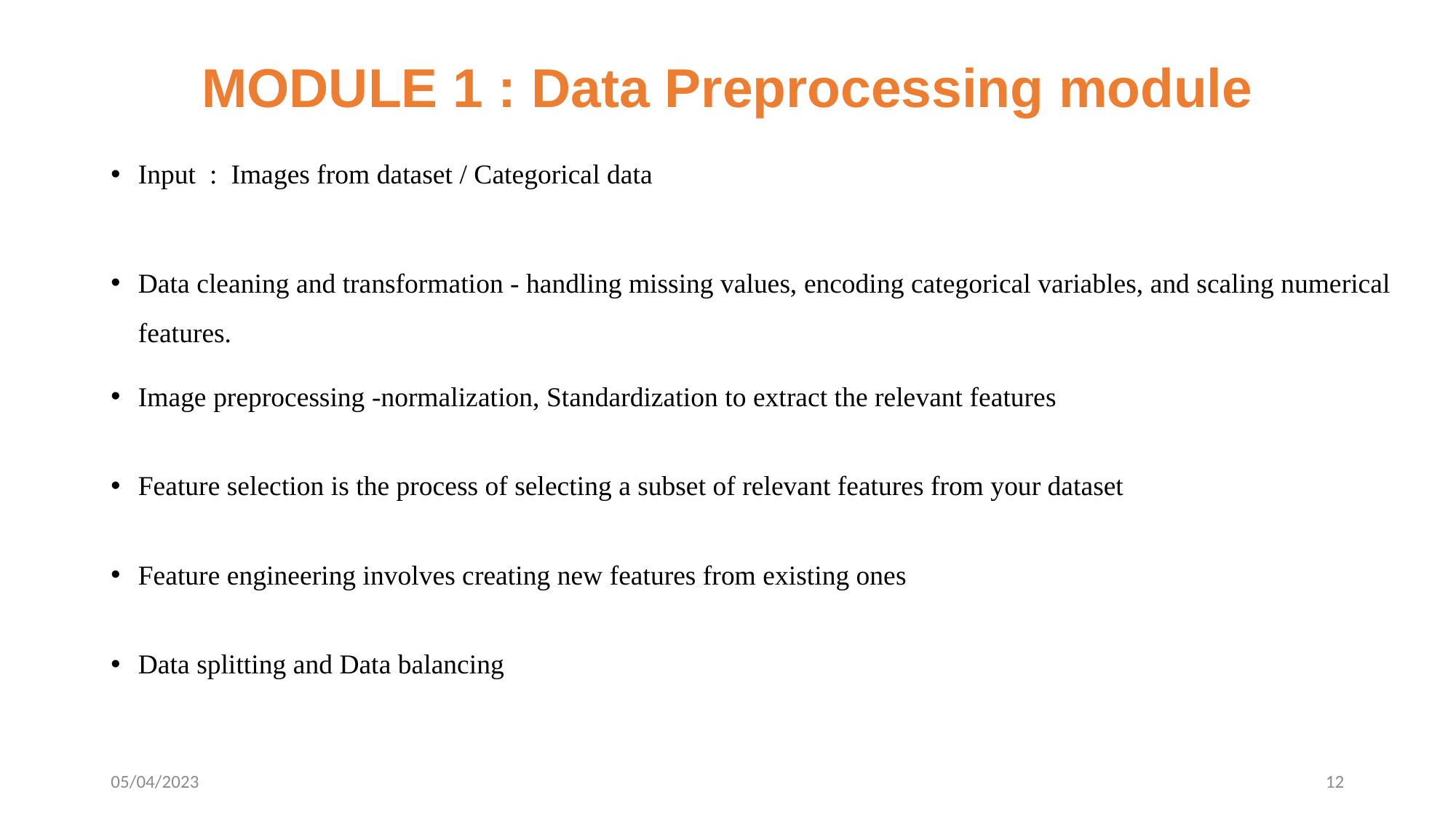

# MODULE 1 : Data Preprocessing module
Input  :  Images from dataset / Categorical data

Data cleaning and transformation - handling missing values, encoding categorical variables, and scaling numerical features.
Image preprocessing -normalization, Standardization to extract the relevant features

Feature selection is the process of selecting a subset of relevant features from your dataset

Feature engineering involves creating new features from existing ones

Data splitting and Data balancing

05/04/2023
12